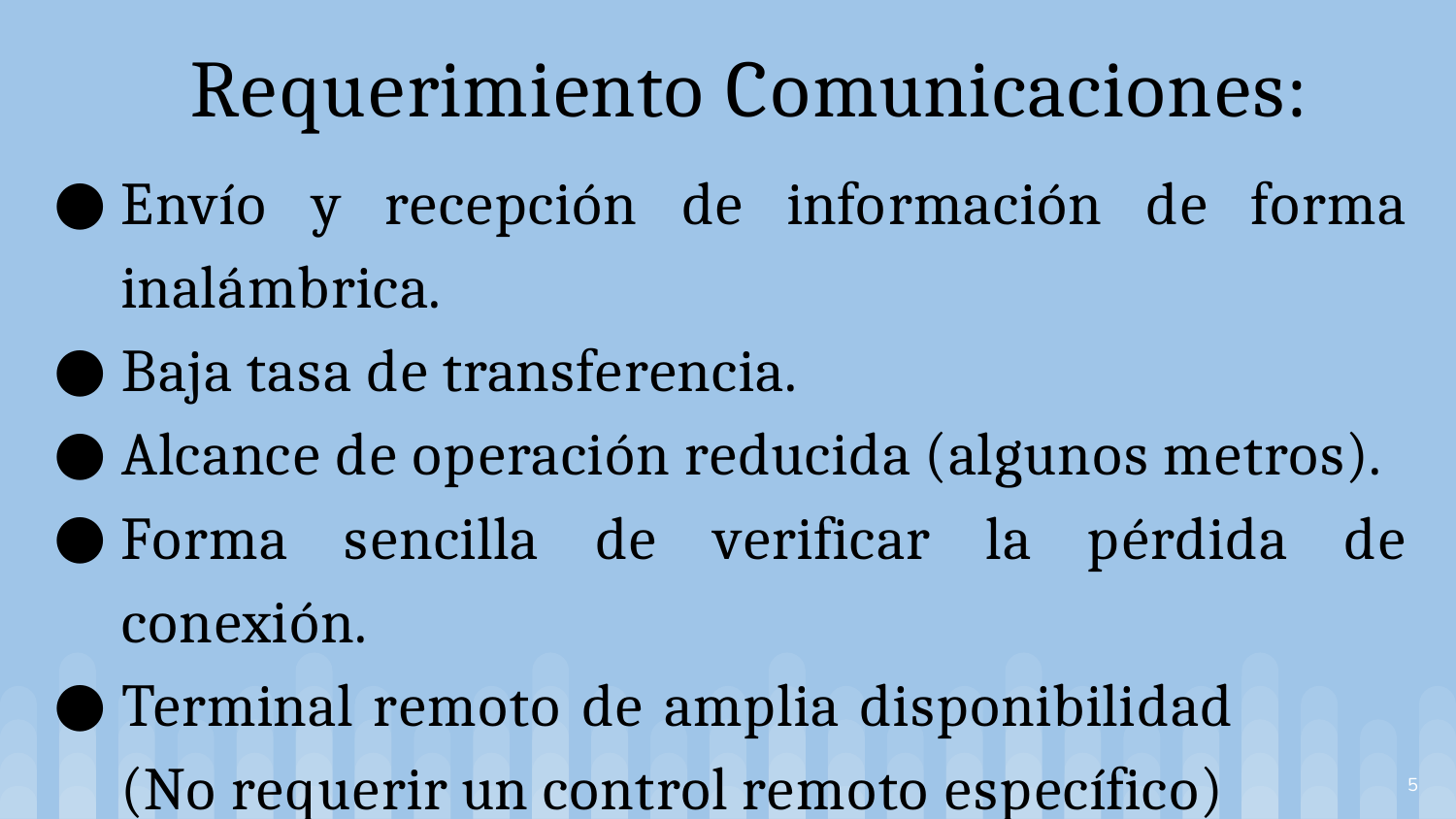

Requerimiento Comunicaciones:
Envío y recepción de información de forma inalámbrica.
Baja tasa de transferencia.
Alcance de operación reducida (algunos metros).
Forma sencilla de verificar la pérdida de conexión.
Terminal remoto de amplia disponibilidad          (No requerir un control remoto específico)

5